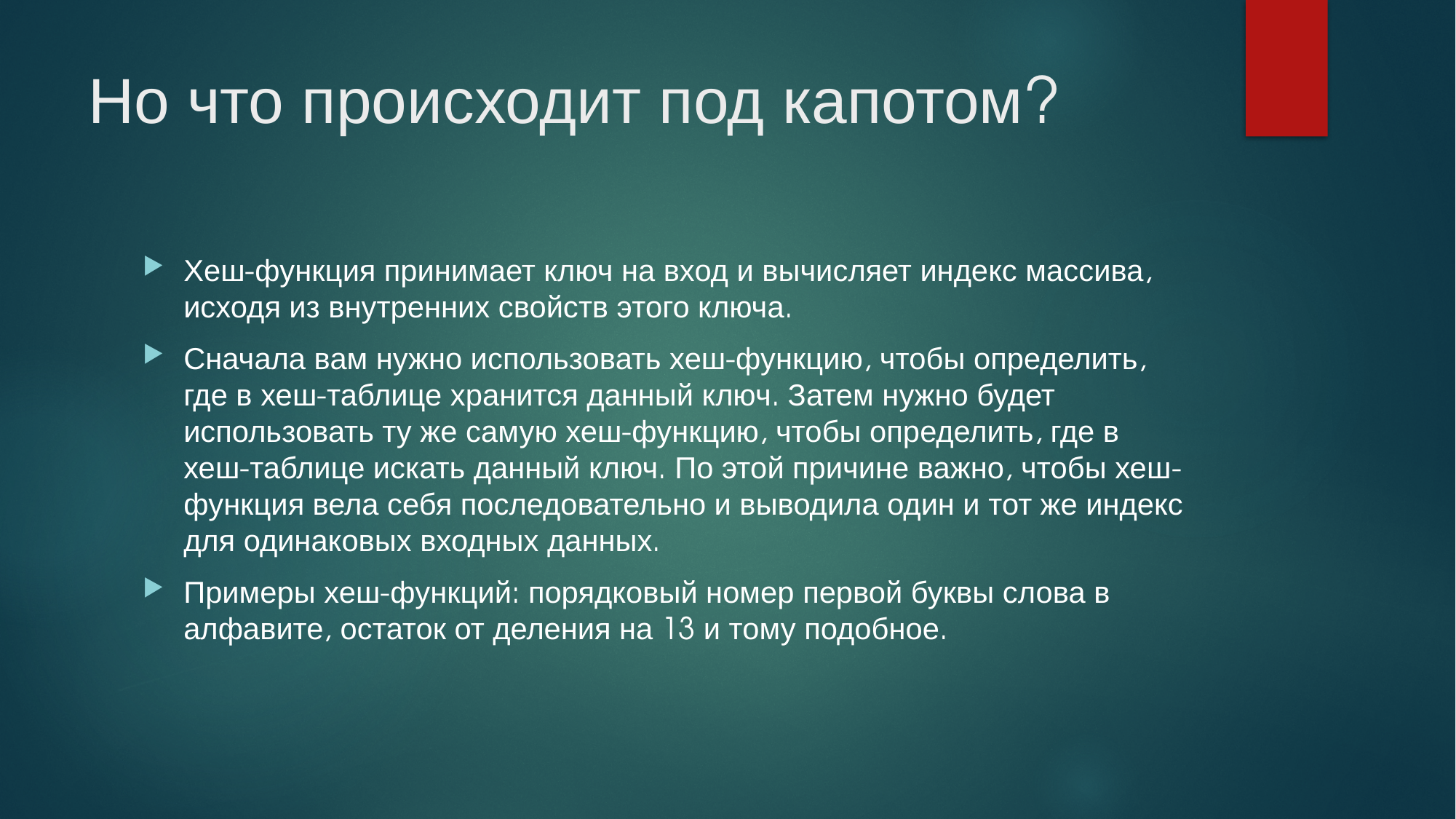

# Но что происходит под капотом?

Хеш-функция принимает ключ на вход и вычисляет индекс массива, исходя из внутренних свойств этого ключа.
Сначала вам нужно использовать хеш-функцию, чтобы определить, где в хеш-таблице хранится данный ключ. Затем нужно будет использовать ту же самую хеш-функцию, чтобы определить, где в хеш-таблице искать данный ключ. По этой причине важно, чтобы хеш-функция вела себя последовательно и выводила один и тот же индекс для одинаковых входных данных.
Примеры хеш-функций: порядковый номер первой буквы слова в алфавите, остаток от деления на 13 и тому подобное.